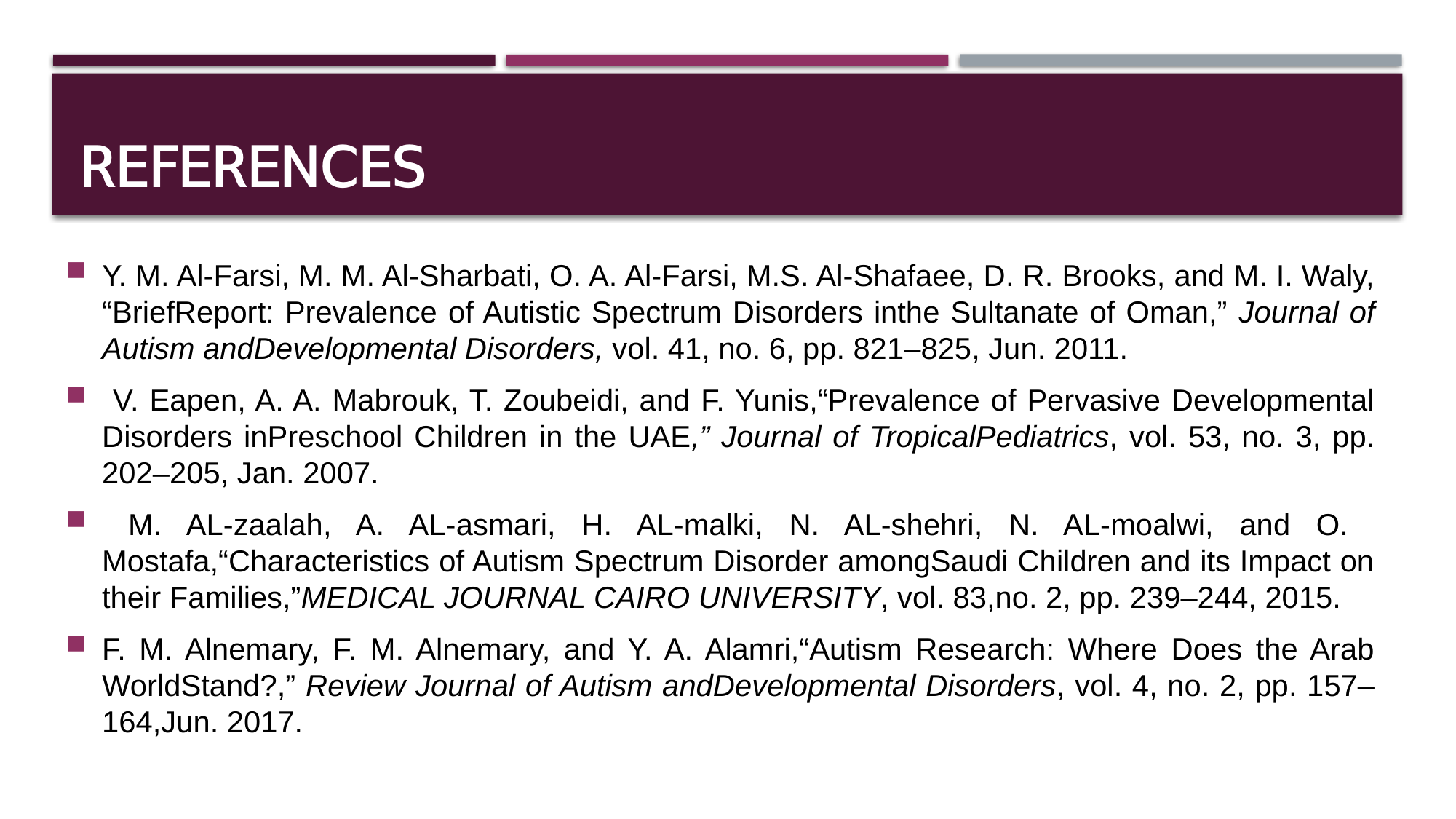

# REFERENCES
Y. M. Al-Farsi, M. M. Al-Sharbati, O. A. Al-Farsi, M.S. Al-Shafaee, D. R. Brooks, and M. I. Waly, “BriefReport: Prevalence of Autistic Spectrum Disorders inthe Sultanate of Oman,” Journal of Autism andDevelopmental Disorders, vol. 41, no. 6, pp. 821–825, Jun. 2011.
 V. Eapen, A. A. Mabrouk, T. Zoubeidi, and F. Yunis,“Prevalence of Pervasive Developmental Disorders inPreschool Children in the UAE,” Journal of TropicalPediatrics, vol. 53, no. 3, pp. 202–205, Jan. 2007.
 M. AL-zaalah, A. AL-asmari, H. AL-malki, N. AL-shehri, N. AL-moalwi, and O.  Mostafa,“Characteristics of Autism Spectrum Disorder amongSaudi Children and its Impact on their Families,”MEDICAL JOURNAL CAIRO UNIVERSITY, vol. 83,no. 2, pp. 239–244, 2015.
F. M. Alnemary, F. M. Alnemary, and Y. A. Alamri,“Autism Research: Where Does the Arab WorldStand?,” Review Journal of Autism andDevelopmental Disorders, vol. 4, no. 2, pp. 157–164,Jun. 2017.